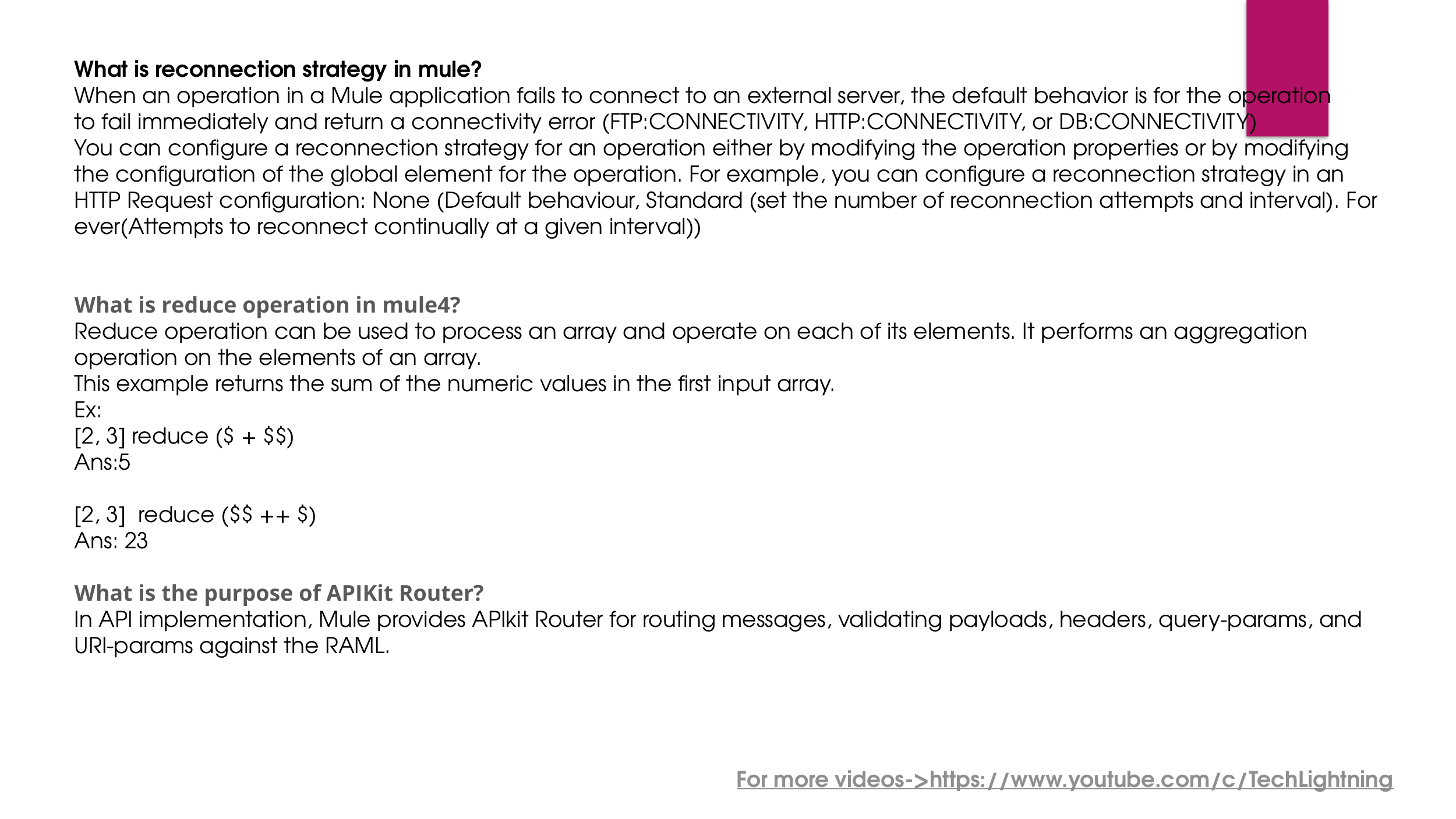

What is reconnection strategy in mule?
When an operation in a Mule application fails to connect to an external server, the default behavior is for the operation
to fail immediately and return a connectivity error (FTP:CONNECTIVITY, HTTP:CONNECTIVITY, or DB:CONNECTIVITY)
You can configure a reconnection strategy for an operation either by modifying the operation properties or by modifying the configuration of the global element for the operation. For example, you can configure a reconnection strategy in an HTTP Request configuration: None (Default behaviour, Standard (set the number of reconnection attempts and interval). For ever(Attempts to reconnect continually at a given interval))

What is reduce operation in mule4?
Reduce operation can be used to process an array and operate on each of its elements. It performs an aggregation operation on the elements of an array.
This example returns the sum of the numeric values in the first input array.
Ex:
[2, 3] reduce ($ + $$)
Ans:5

[2, 3]  reduce ($$ ++ $)
Ans: 23

What is the purpose of APIKit Router?
In API implementation, Mule provides APIkit Router for routing messages, validating payloads, headers, query-params, and URI-params against the RAML.

For more videos->https://www.youtube.com/c/TechLightning